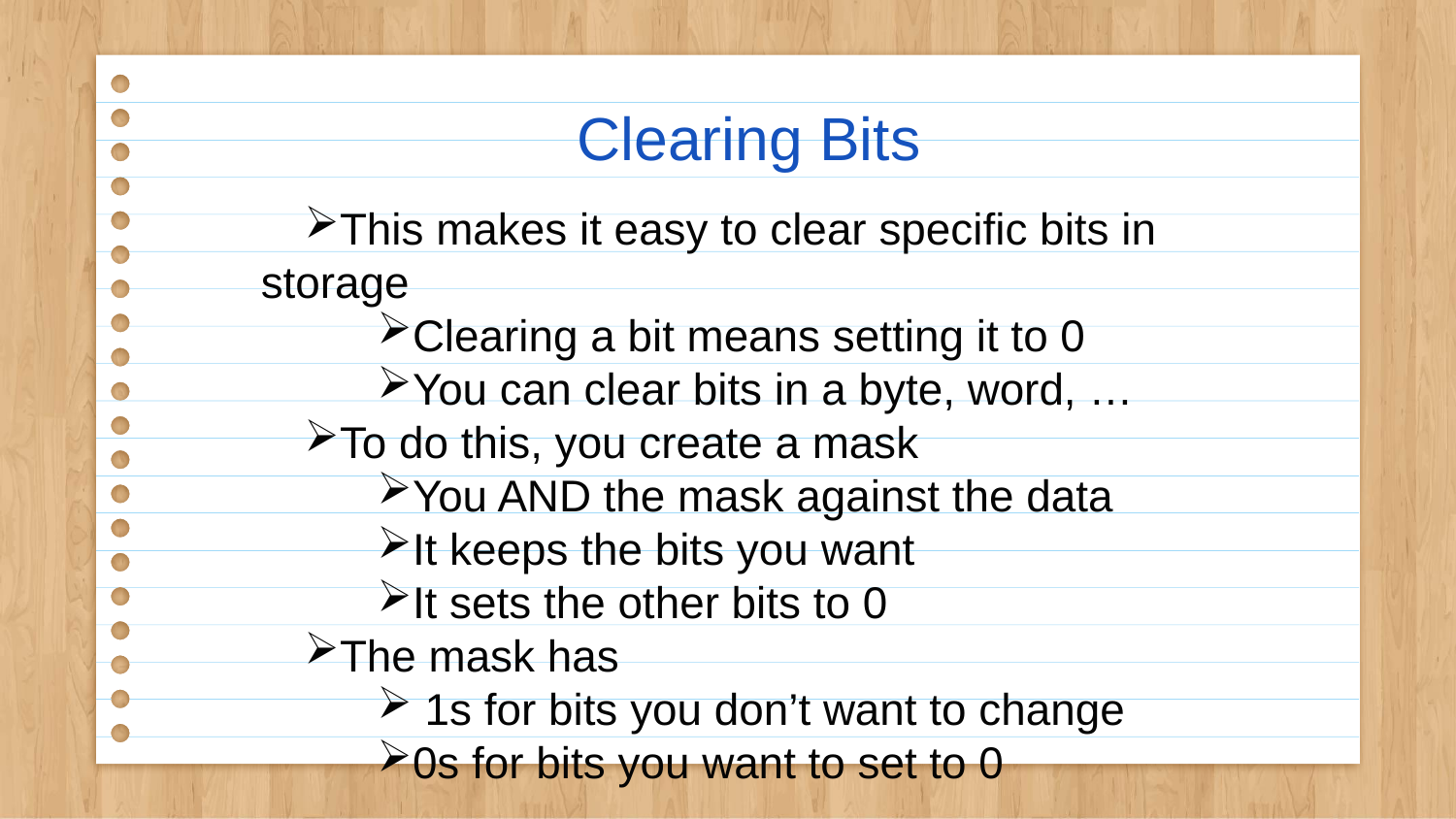

# Clearing Bits
This makes it easy to clear specific bits in storage
Clearing a bit means setting it to 0
You can clear bits in a byte, word, …
To do this, you create a mask
You AND the mask against the data
It keeps the bits you want
It sets the other bits to 0
The mask has
 1s for bits you don’t want to change
0s for bits you want to set to 0